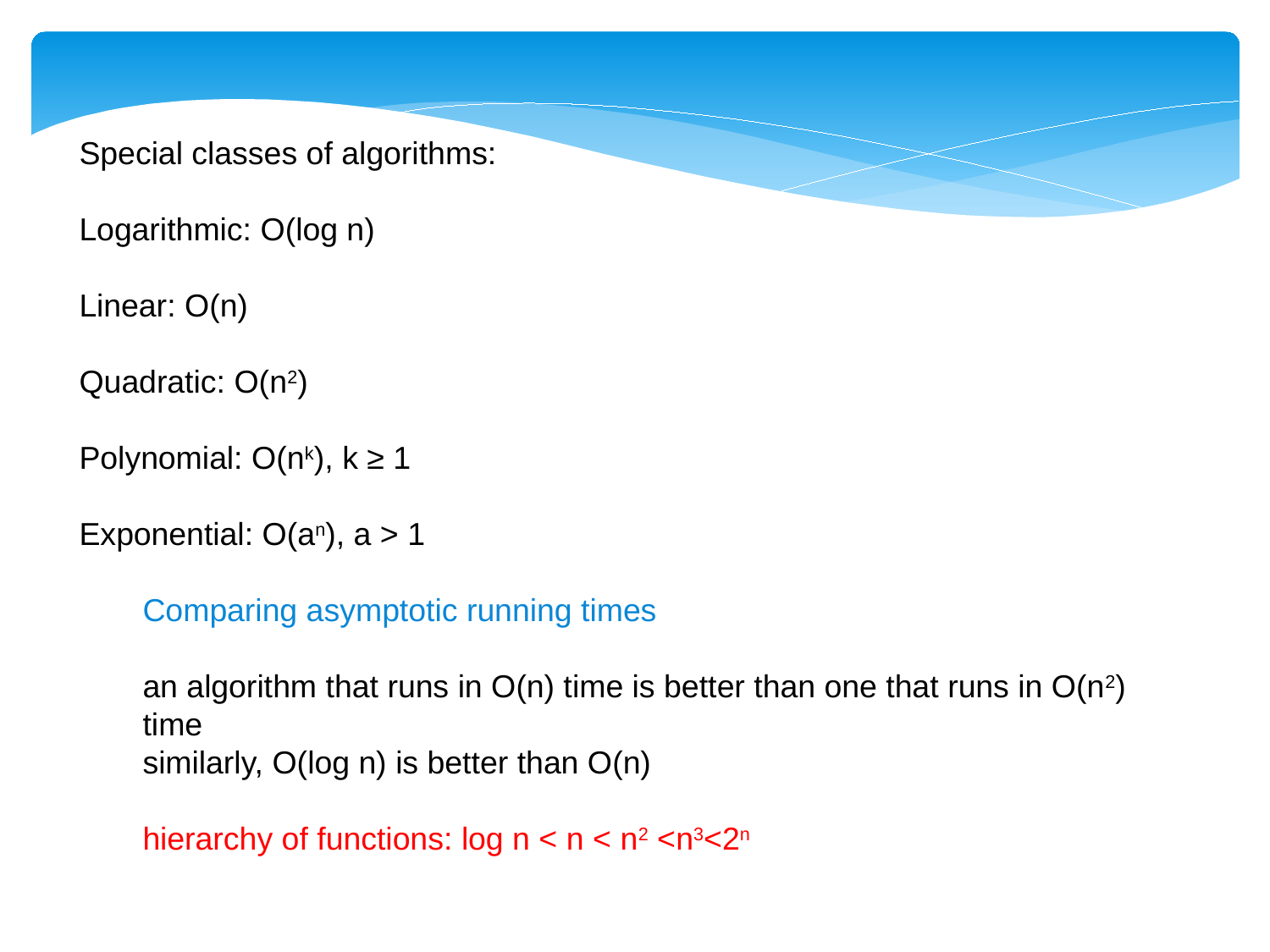

Special classes of algorithms:

Logarithmic: O(log n)

Linear: O(n)

Quadratic: O(n2)

Polynomial: O(nk), k ≥ 1

Exponential: O(an), a > 1

Comparing asymptotic running times

an algorithm that runs in O(n) time is better than one that runs in O(n2) time
similarly, O(log n) is better than O(n)

hierarchy of functions: log n < n < n2 <n3<2n